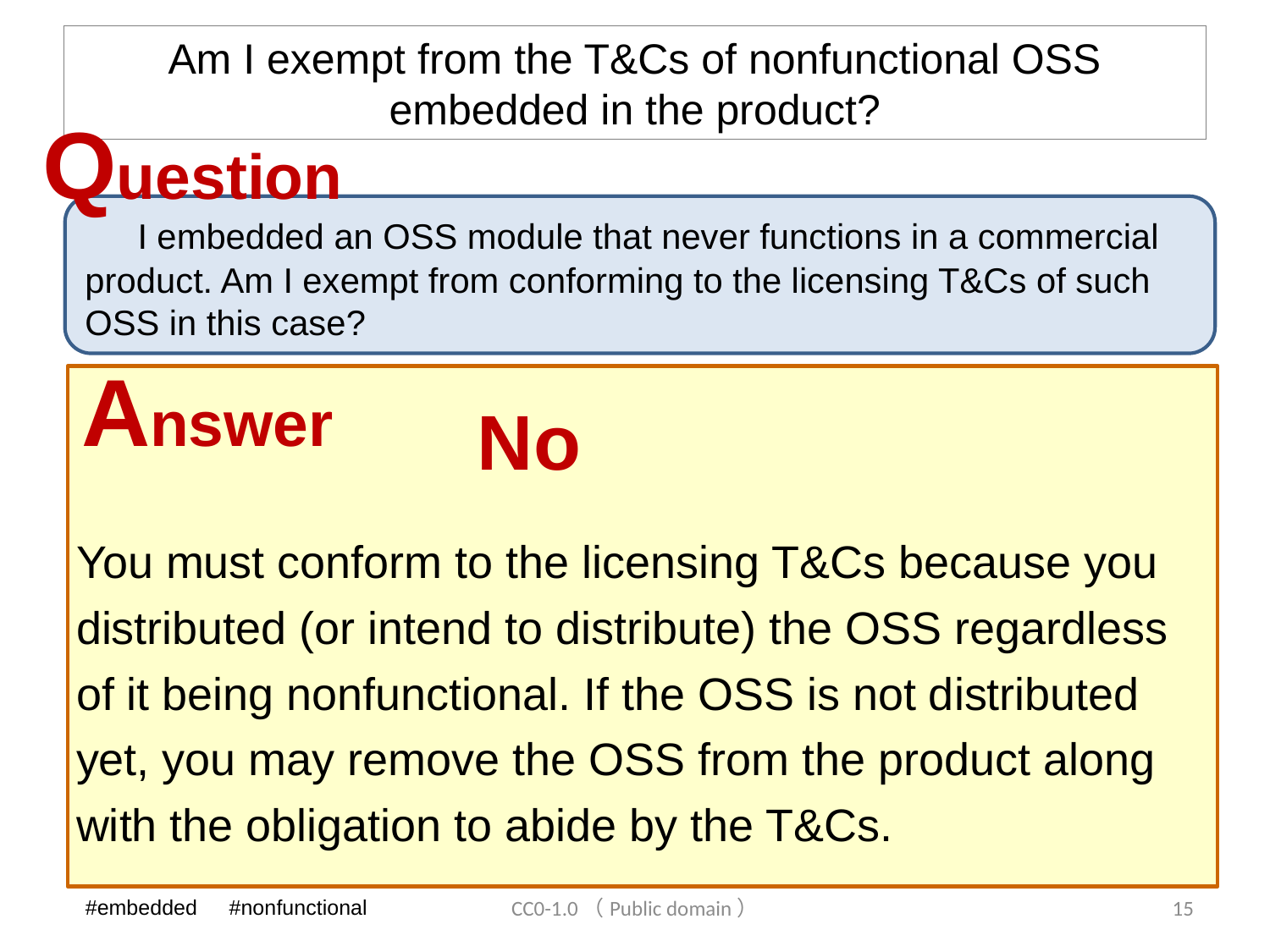

# Am I exempt from the T&Cs of nonfunctional OSS embedded in the product?
Question
　I embedded an OSS module that never functions in a commercial product. Am I exempt from conforming to the licensing T&Cs of such OSS in this case?
Answer

No
You must conform to the licensing T&Cs because you distributed (or intend to distribute) the OSS regardless of it being nonfunctional. If the OSS is not distributed yet, you may remove the OSS from the product along with the obligation to abide by the T&Cs.
CC0-1.0（Public domain）
15
#embedded　#nonfunctional